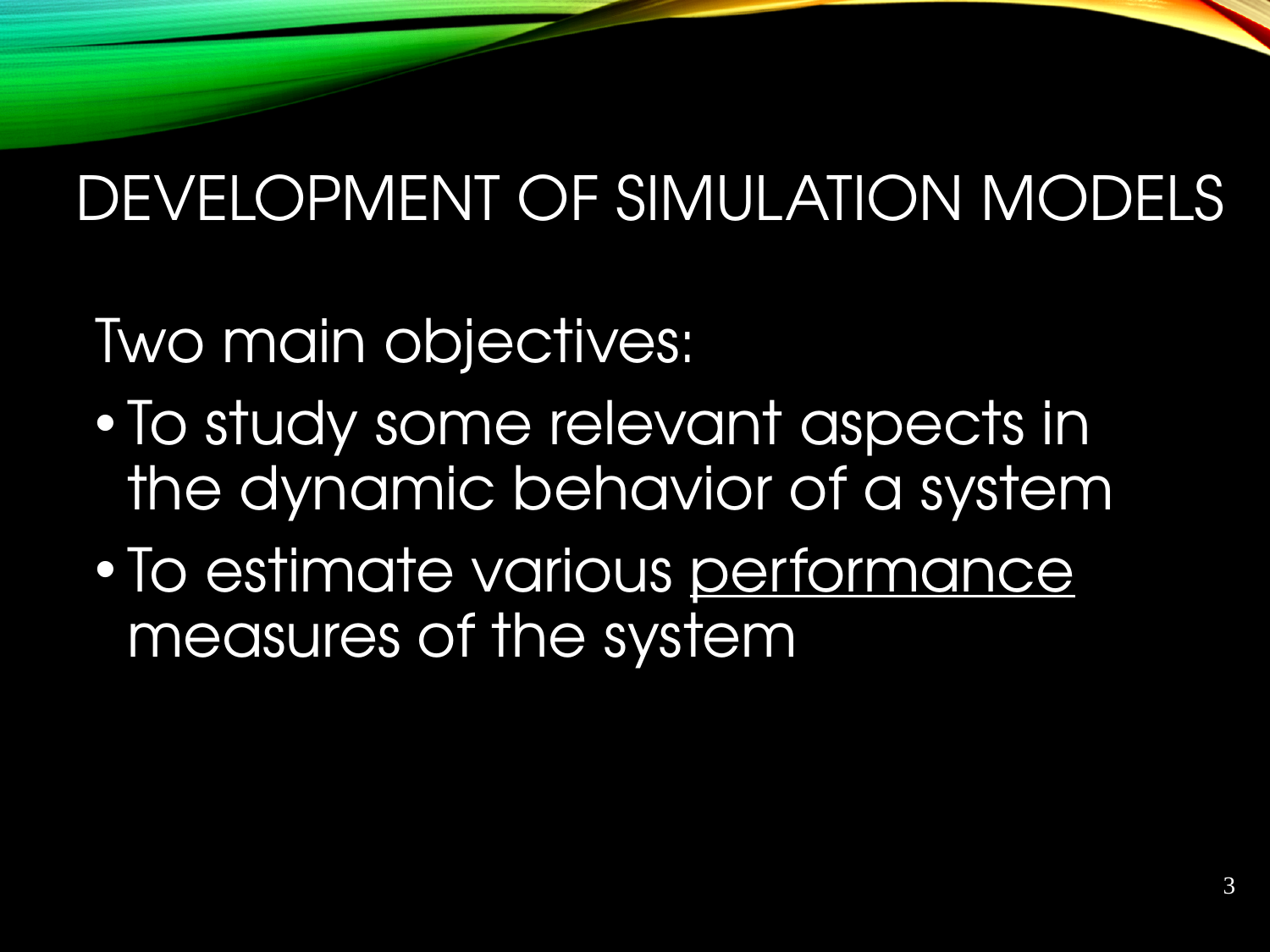

# Development of Simulation Models
Two main objectives:
To study some relevant aspects in the dynamic behavior of a system
To estimate various performance measures of the system
3